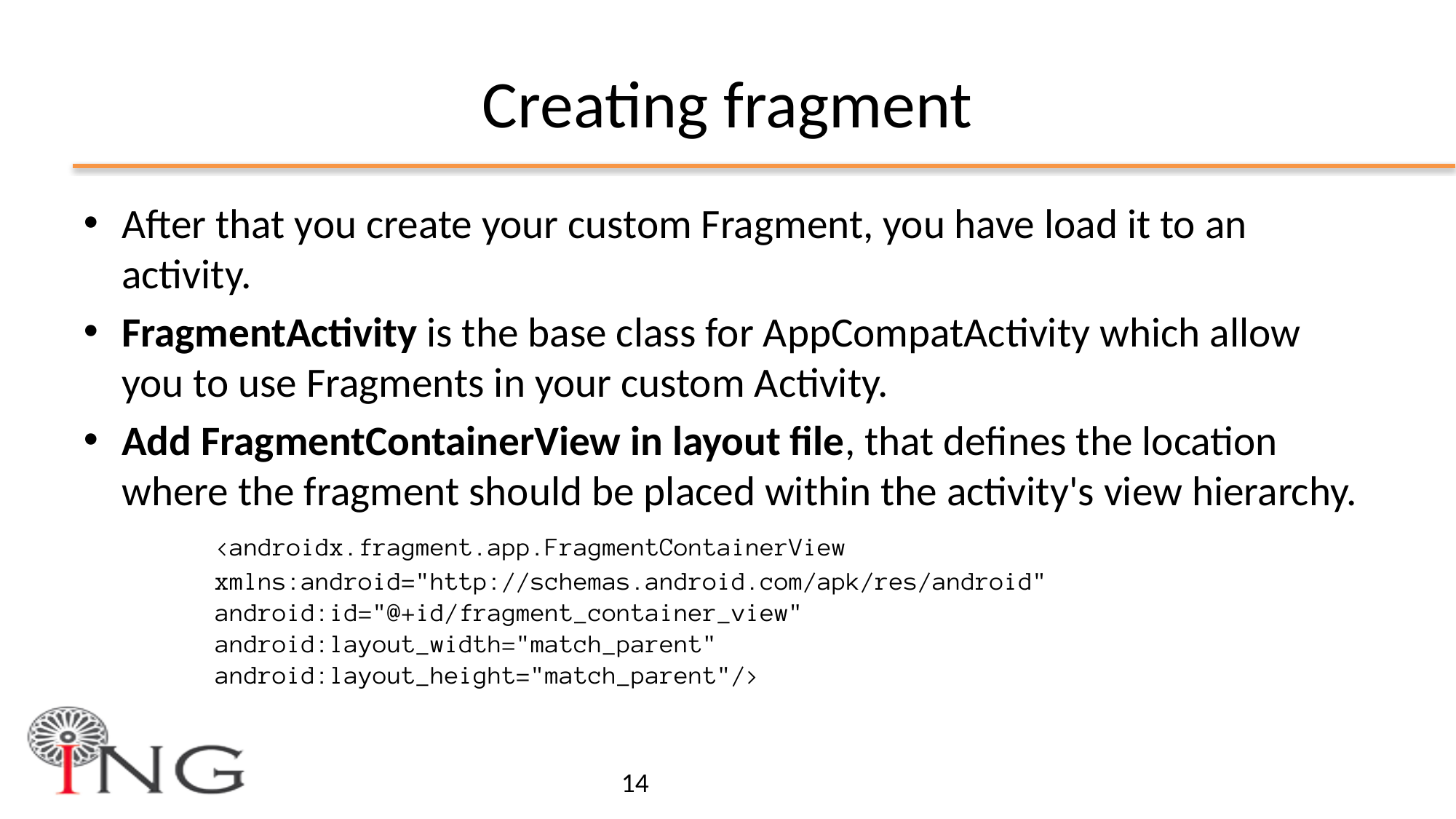

# Creating fragment
After that you create your custom Fragment, you have load it to an activity.
FragmentActivity is the base class for AppCompatActivity which allow you to use Fragments in your custom Activity.
Add FragmentContainerView in layout file, that defines the location where the fragment should be placed within the activity's view hierarchy.
			<androidx.fragment.app.FragmentContainerView
    				xmlns:android="http://schemas.android.com/apk/res/android"
    				android:id="@+id/fragment_container_view"
 				android:layout_width="match_parent"
    				android:layout_height="match_parent"/>
14